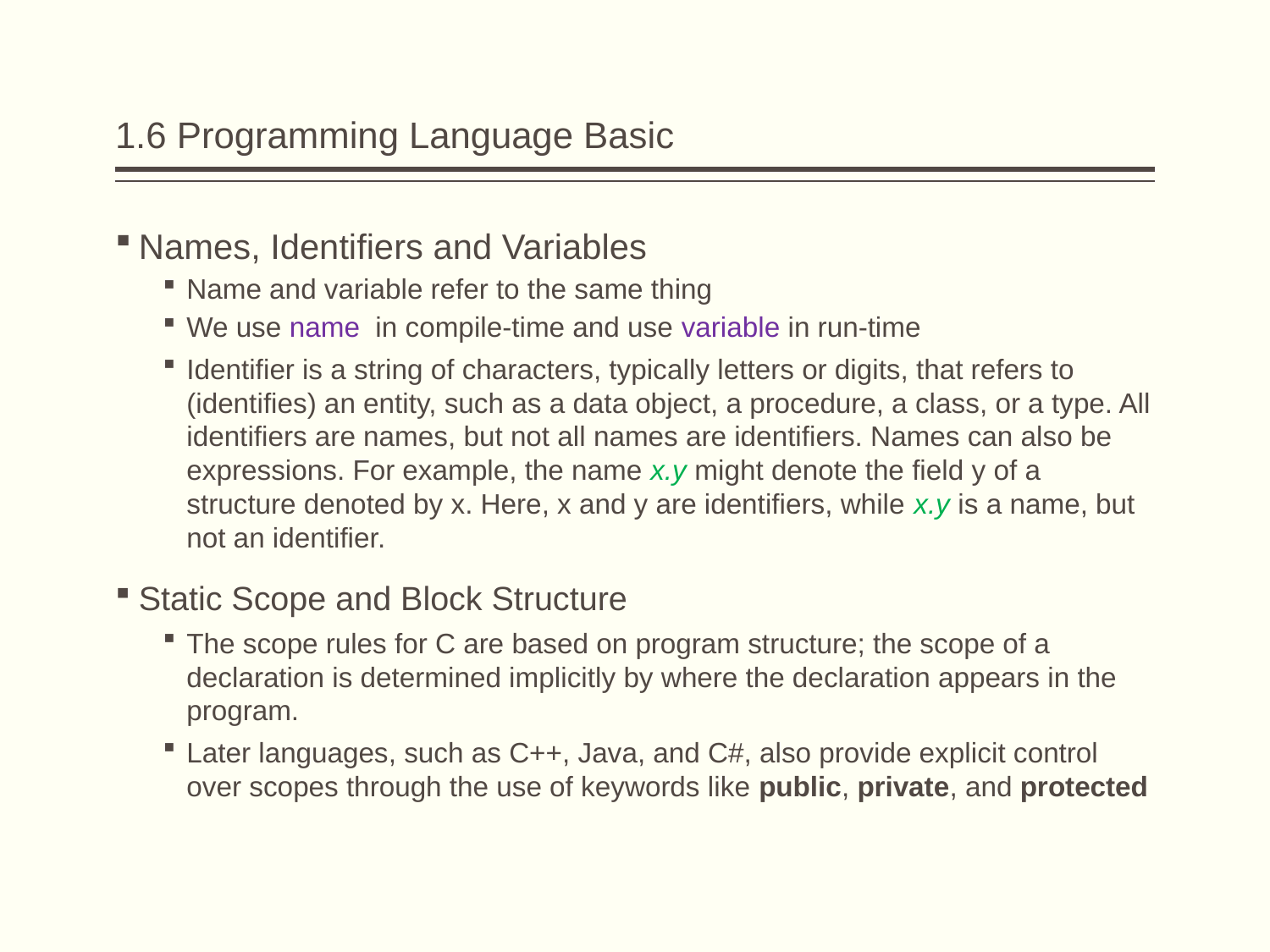

# 1.6 Programming Language Basic
Names, Identifiers and Variables
Name and variable refer to the same thing
We use name  in compile-time and use variable in run-time
Identifier is a string of characters, typically letters or digits, that refers to (identifies) an entity, such as a data object, a procedure, a class, or a type. All identifiers are names, but not all names are identifiers. Names can also be expressions. For example, the name x.y might denote the field y of a structure denoted by x. Here, x and y are identifiers, while x.y is a name, but not an identifier.
Static Scope and Block Structure
The scope rules for C are based on program structure; the scope of a declaration is determined implicitly by where the declaration appears in the program.
Later languages, such as C++, Java, and C#, also provide explicit control over scopes through the use of keywords like public, private, and protected